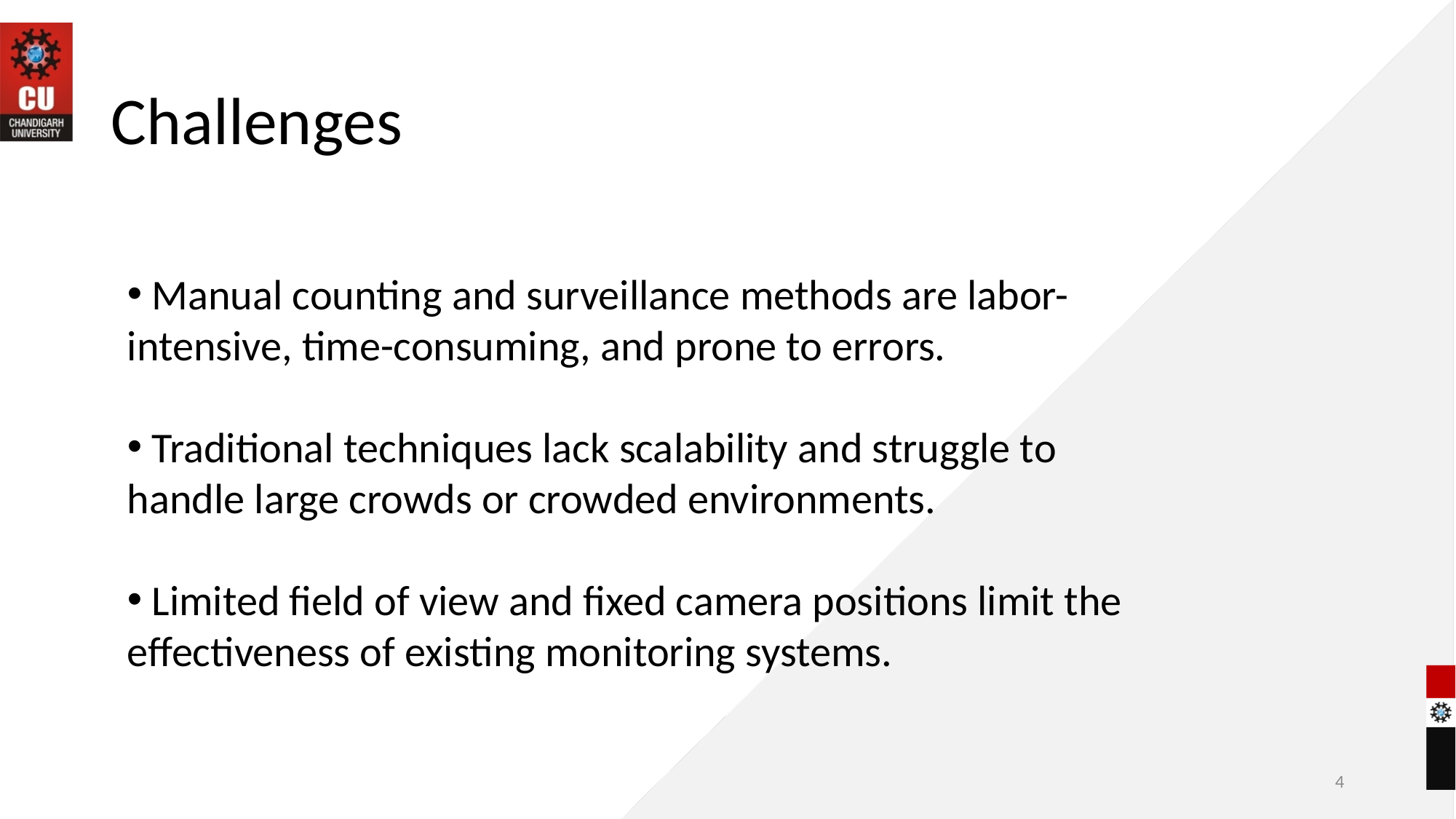

# Challenges

 Manual counting and surveillance methods are labor-intensive, time-consuming, and prone to errors.

 Traditional techniques lack scalability and struggle to handle large crowds or crowded environments.

 Limited field of view and fixed camera positions limit the effectiveness of existing monitoring systems.

4